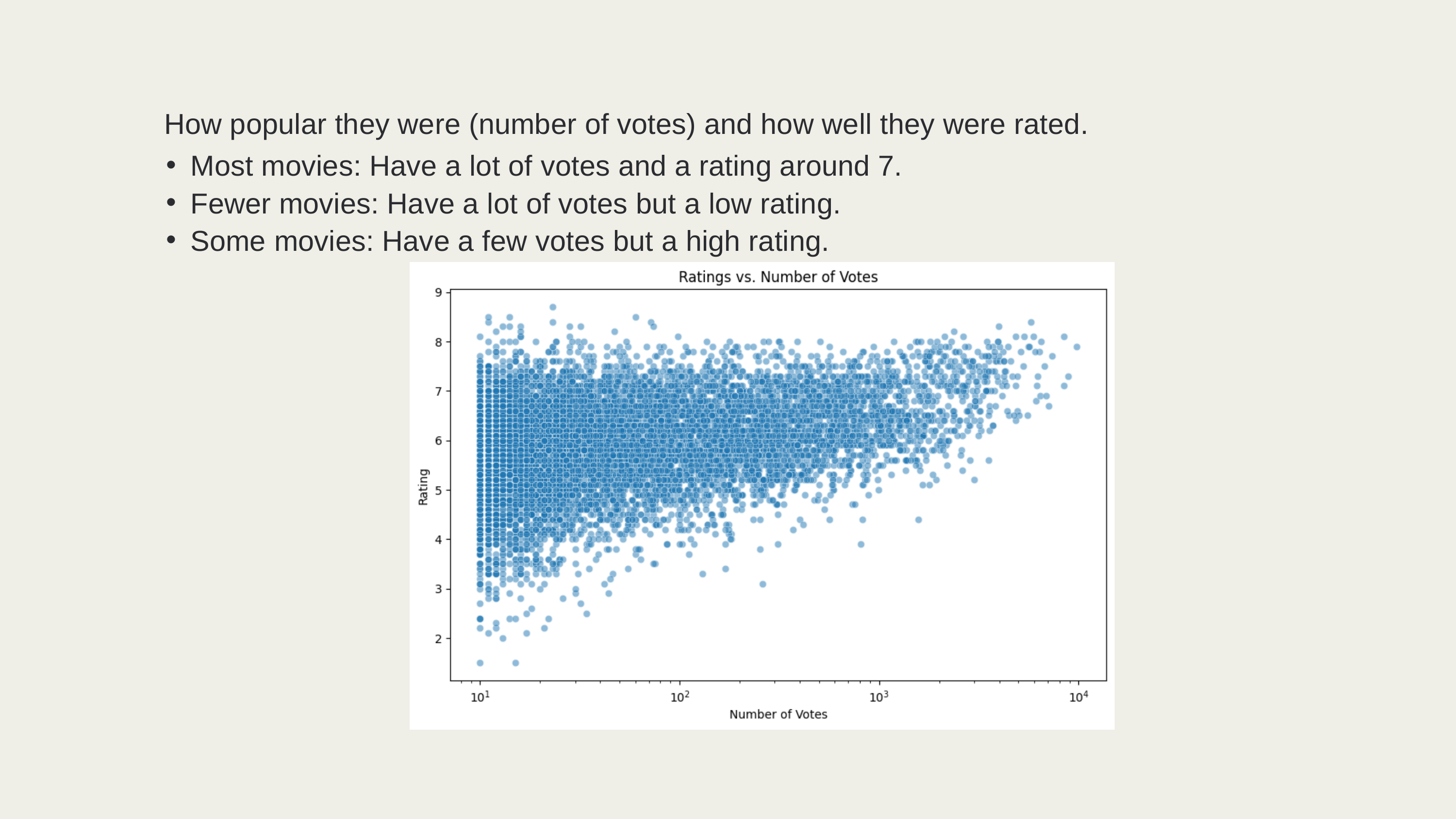

How popular they were (number of votes) and how well they were rated.
Most movies: Have a lot of votes and a rating around 7.
Fewer movies: Have a lot of votes but a low rating.
Some movies: Have a few votes but a high rating.